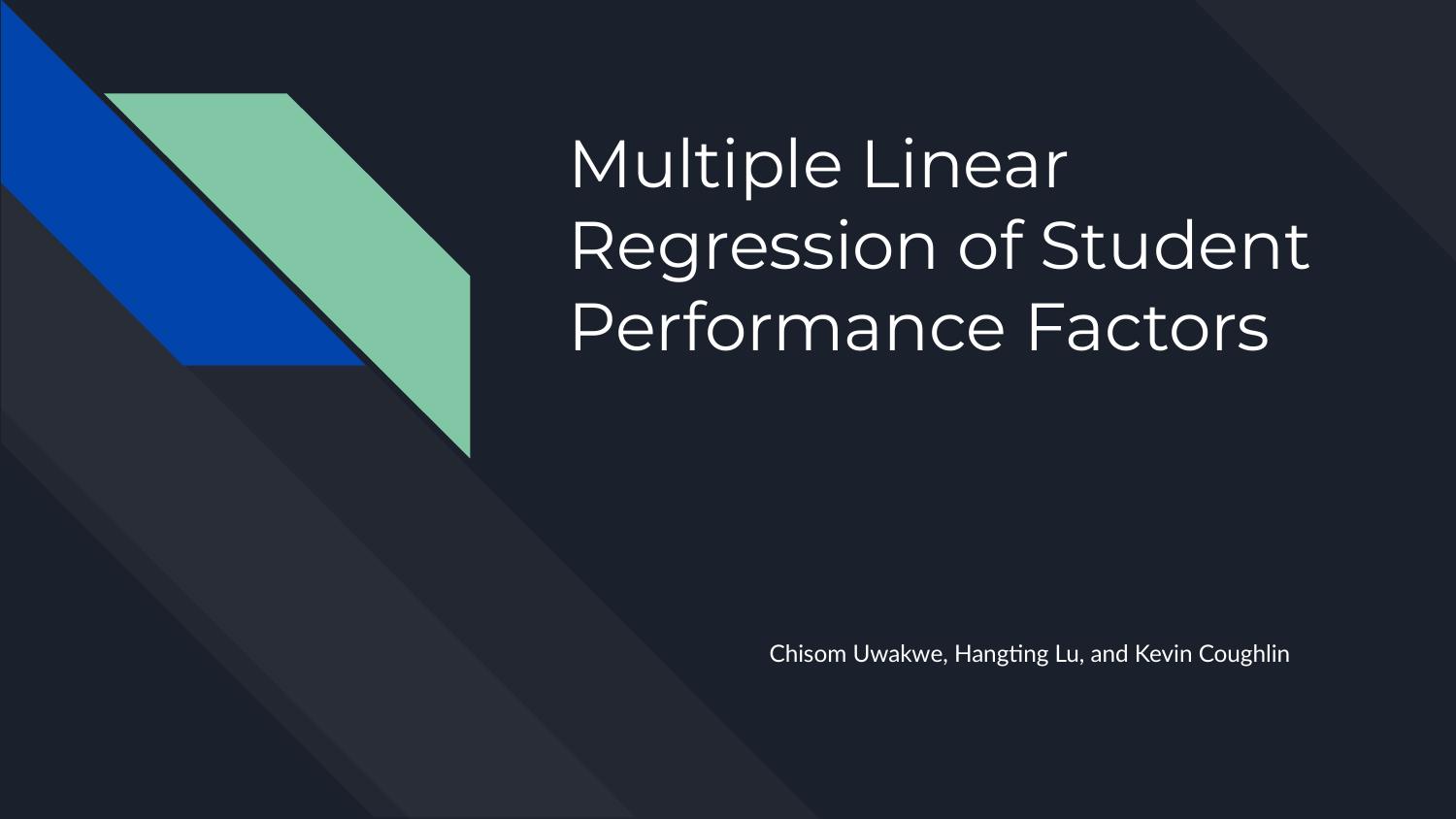

# Multiple Linear Regression of Student Performance Factors
Chisom Uwakwe, Hangting Lu, and Kevin Coughlin